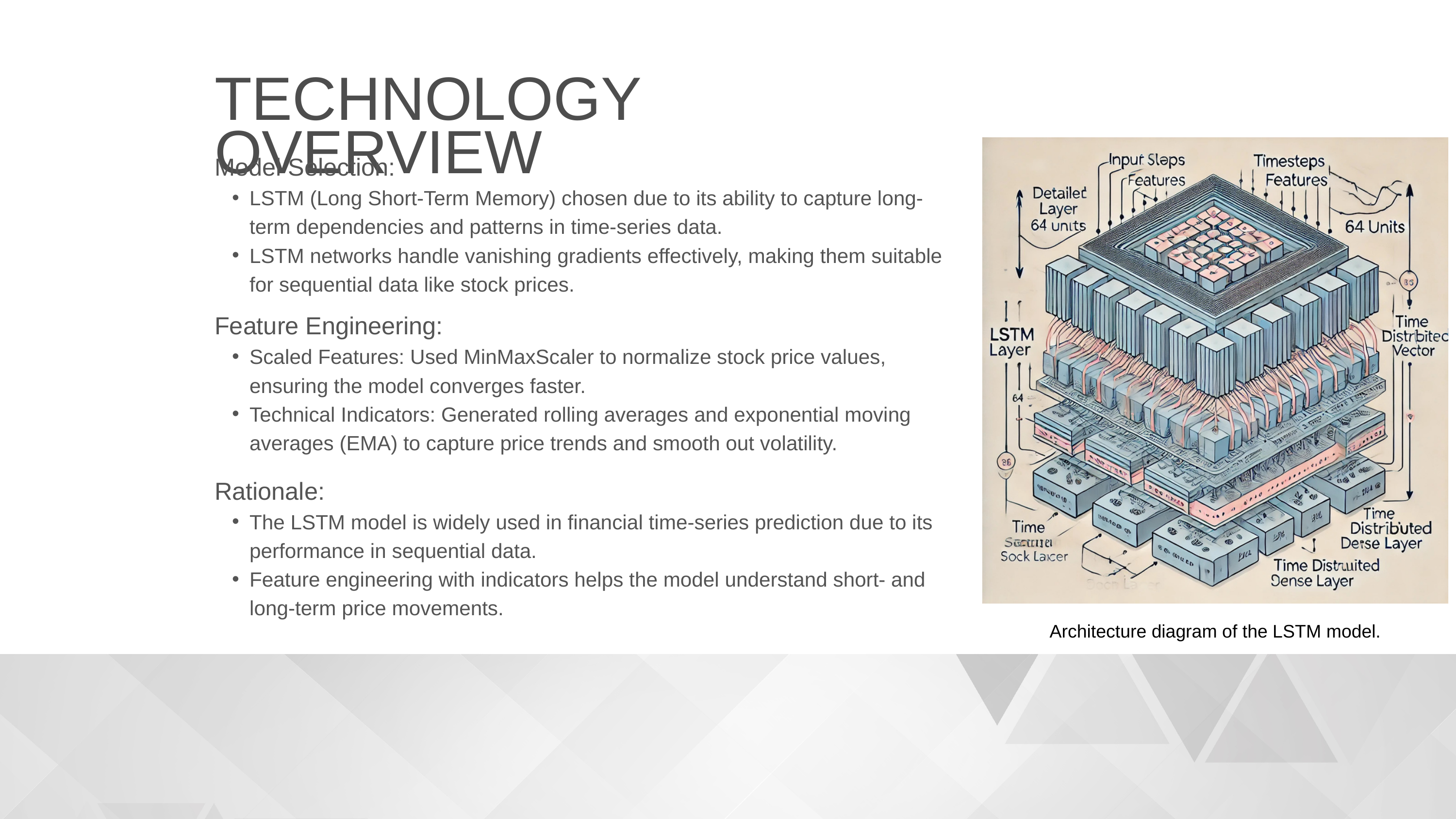

TECHNOLOGY OVERVIEW

Model Selection:
LSTM (Long Short-Term Memory) chosen due to its ability to capture long-term dependencies and patterns in time-series data.
LSTM networks handle vanishing gradients effectively, making them suitable for sequential data like stock prices.

Feature Engineering:
Scaled Features: Used MinMaxScaler to normalize stock price values, ensuring the model converges faster.
Technical Indicators: Generated rolling averages and exponential moving averages (EMA) to capture price trends and smooth out volatility.

Rationale:
The LSTM model is widely used in financial time-series prediction due to its performance in sequential data.
Feature engineering with indicators helps the model understand short- and long-term price movements.

Architecture diagram of the LSTM model.